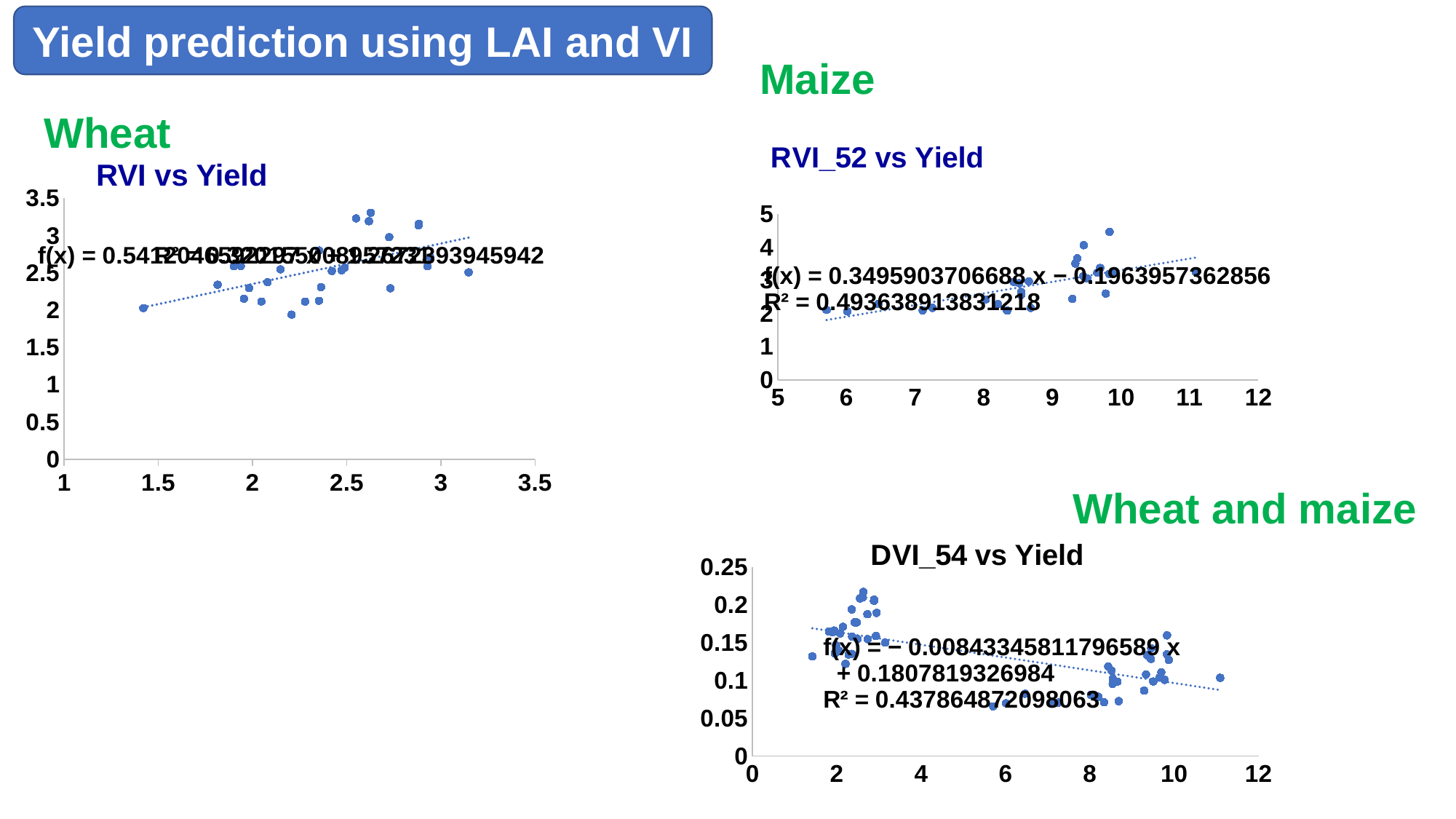

Yield prediction using LAI and VI
Maize
Wheat

### Chart: RVI_52 vs Yield

| Category | RVI_52 |
|---|---|
RVI vs Yield

### Chart

| Category | RVI_54 |
|---|---|
Wheat and maize

### Chart: DVI_54 vs Yield

| Category | DVI_54 |
|---|---|